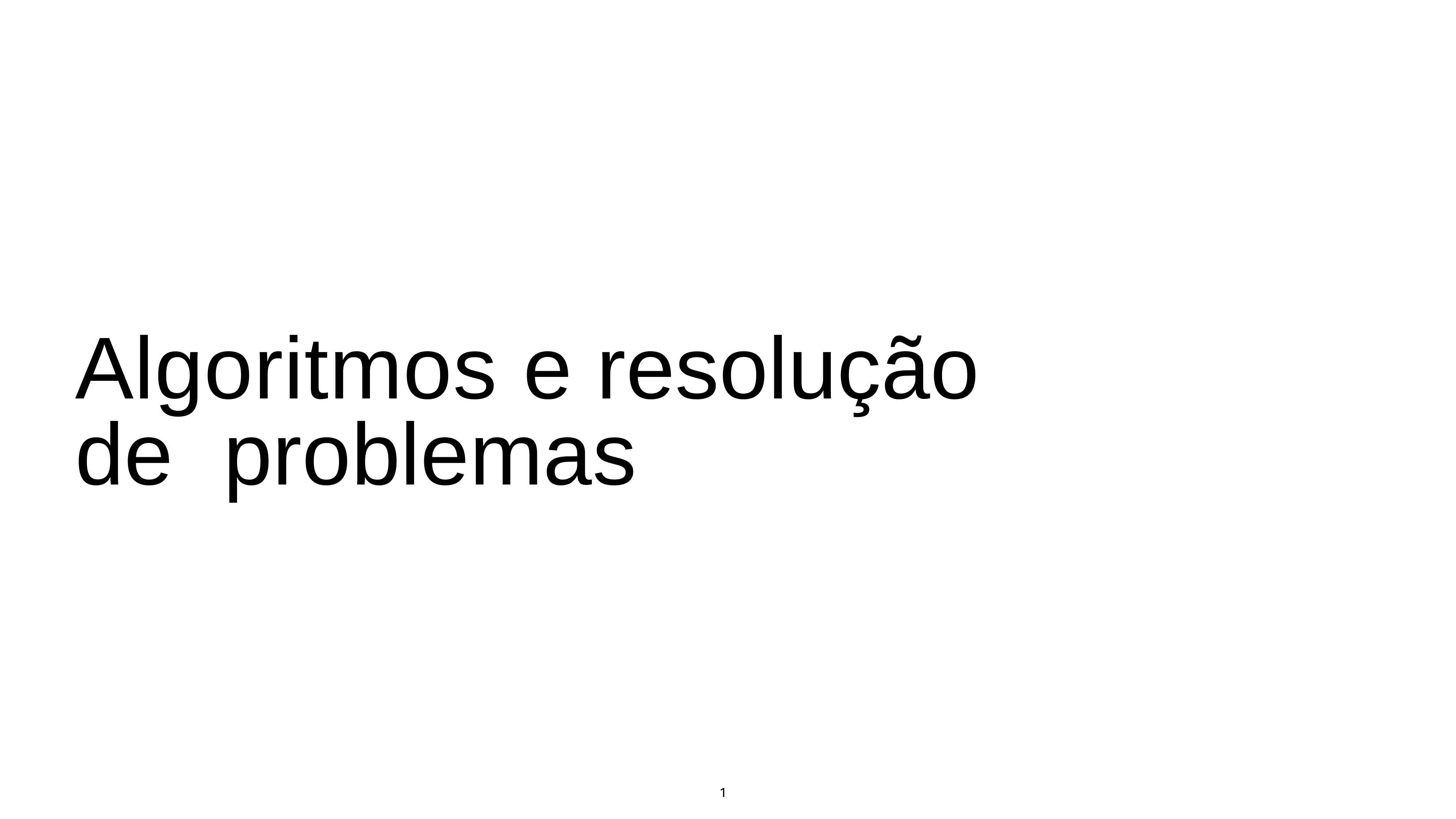

# Algoritmos e resolução de  problemas
1